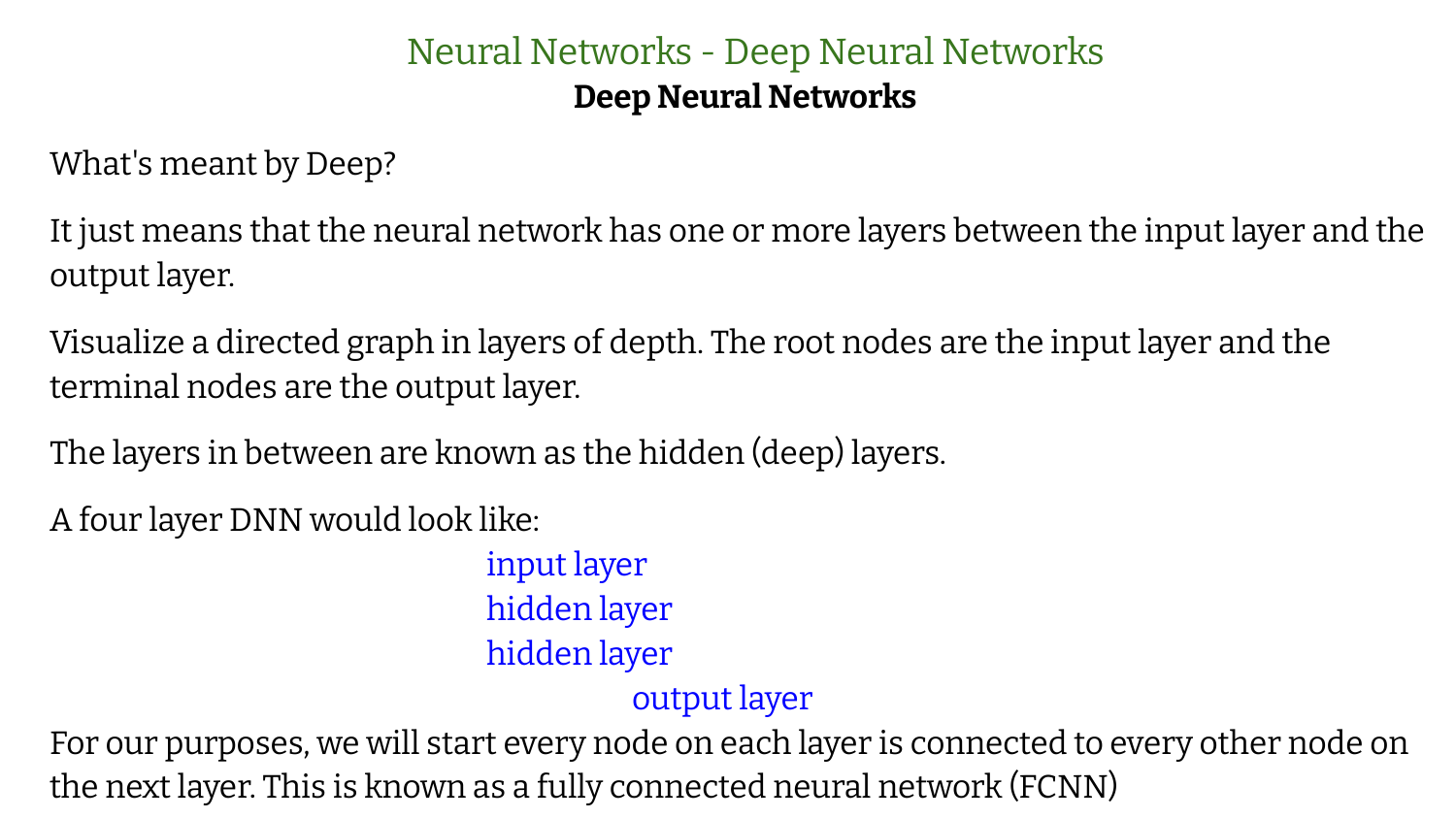

Neural Networks - Deep Neural Networks
Deep Neural Networks
What's meant by Deep?
It just means that the neural network has one or more layers between the input layer and the output layer.
Visualize a directed graph in layers of depth. The root nodes are the input layer and the terminal nodes are the output layer.
The layers in between are known as the hidden (deep) layers.
A four layer DNN would look like:
                                       		input layer
                                        		hidden layer
                                        		hidden layer
				output layer
For our purposes, we will start every node on each layer is connected to every other node on the next layer. This is known as a fully connected neural network (FCNN)